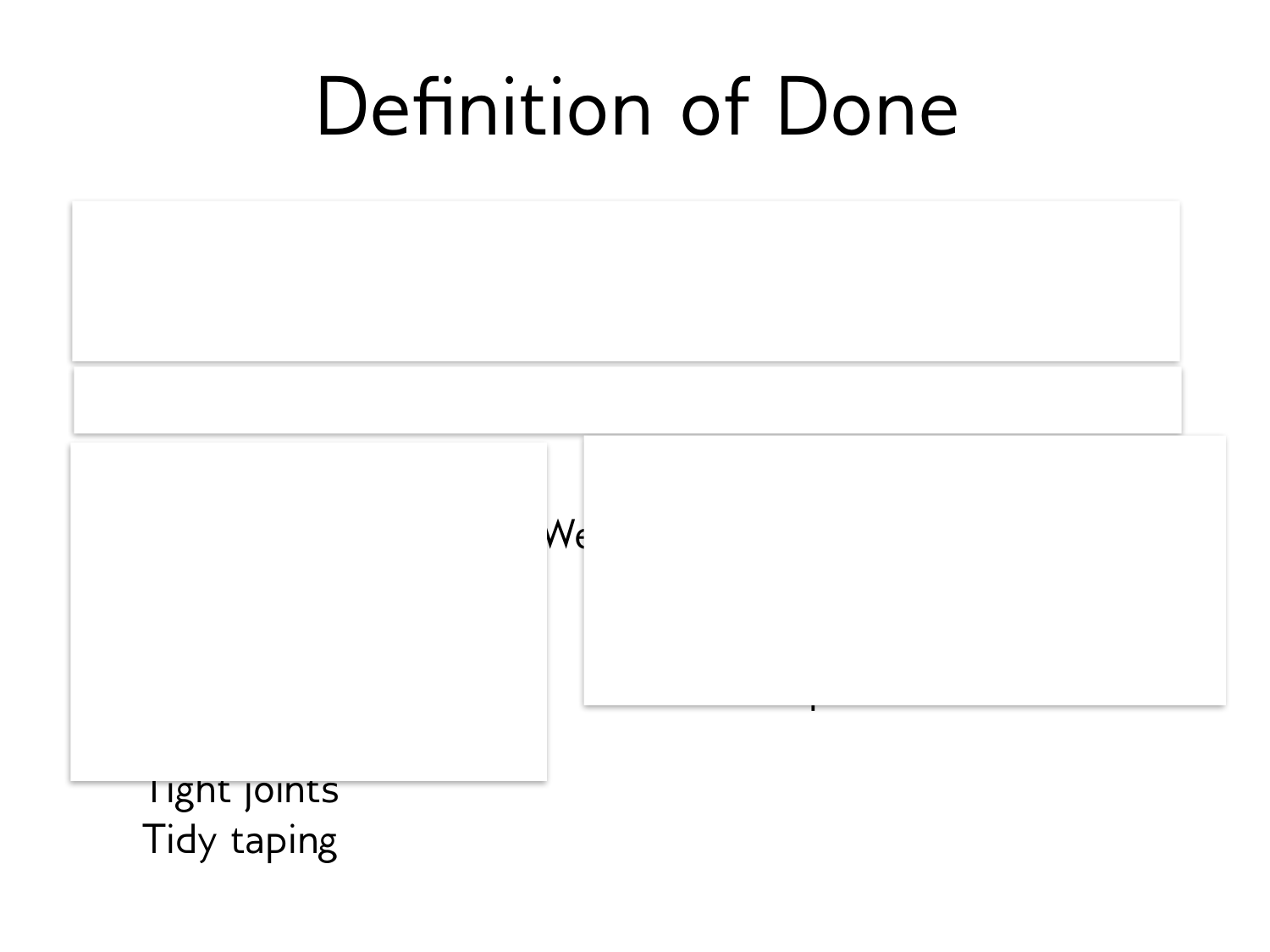

Definition of Done
Meets the requirements detailed in the Product Backlog
Meets quality standards:
	Part I			Part 2
	Straight, clean edges	“We are willing to have our entire
	Precise measurements	careers judged on the quality of
(within +/- 0.5cm)		what we produce in this Sprint.”
	Tight joints
	Tidy taping